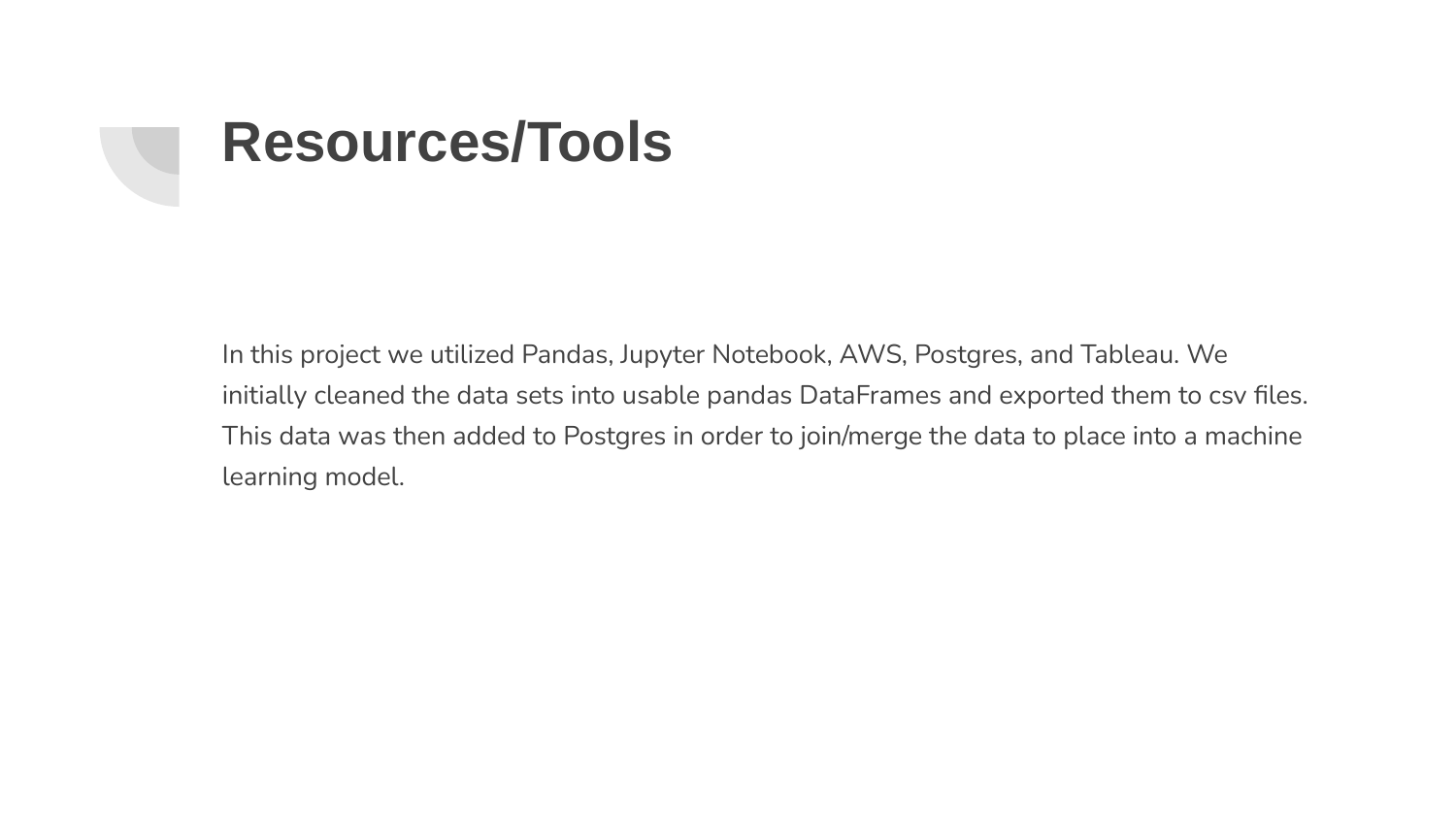

# Resources/Tools
In this project we utilized Pandas, Jupyter Notebook, AWS, Postgres, and Tableau. We initially cleaned the data sets into usable pandas DataFrames and exported them to csv files. This data was then added to Postgres in order to join/merge the data to place into a machine learning model.